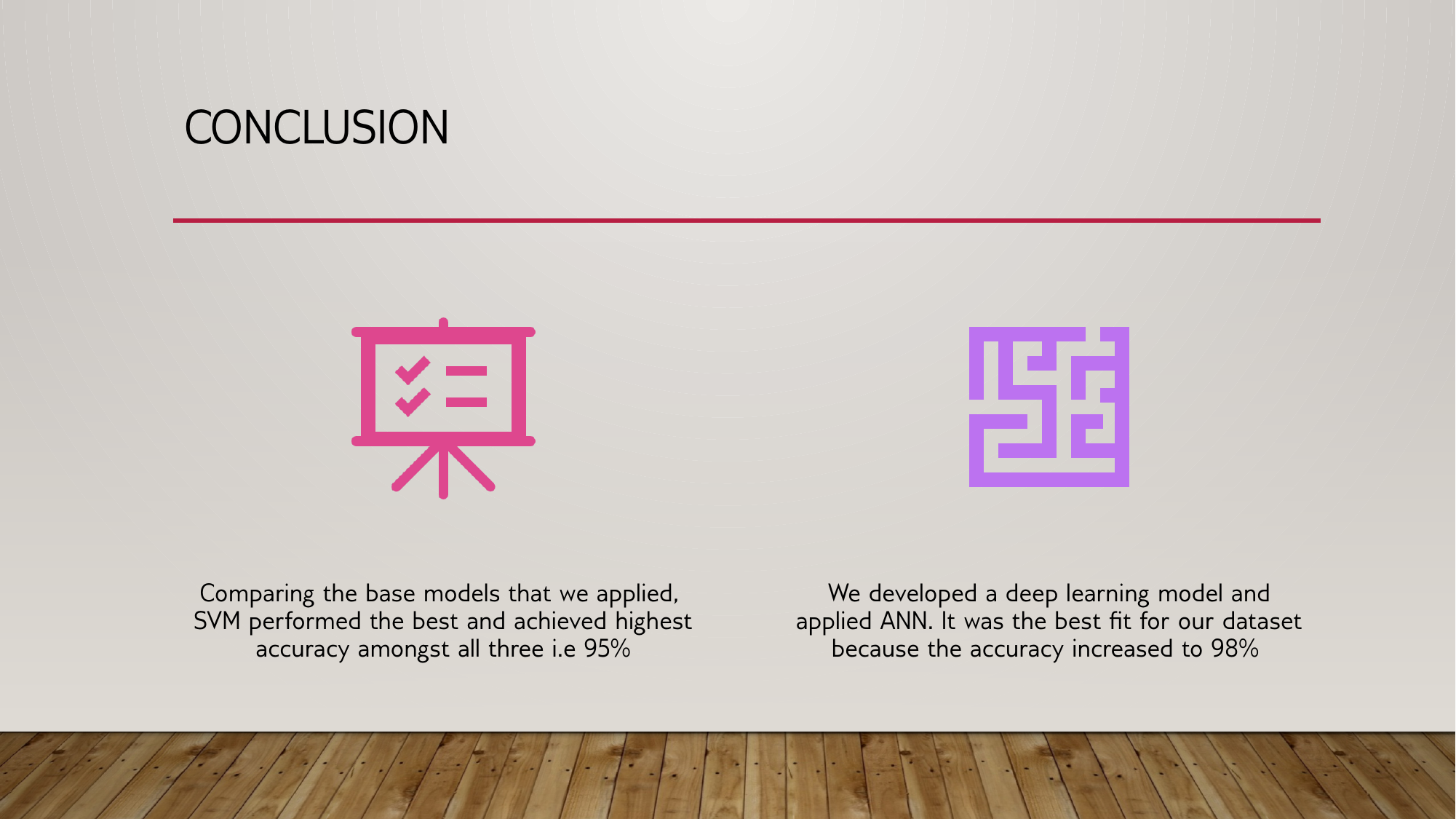

# Conclusion
Comparing the base models that we applied,  SVM performed the best and achieved highest accuracy amongst all three i.e 95%
We developed a deep learning model and applied ANN. It was the best fit for our dataset because the accuracy increased to 98%